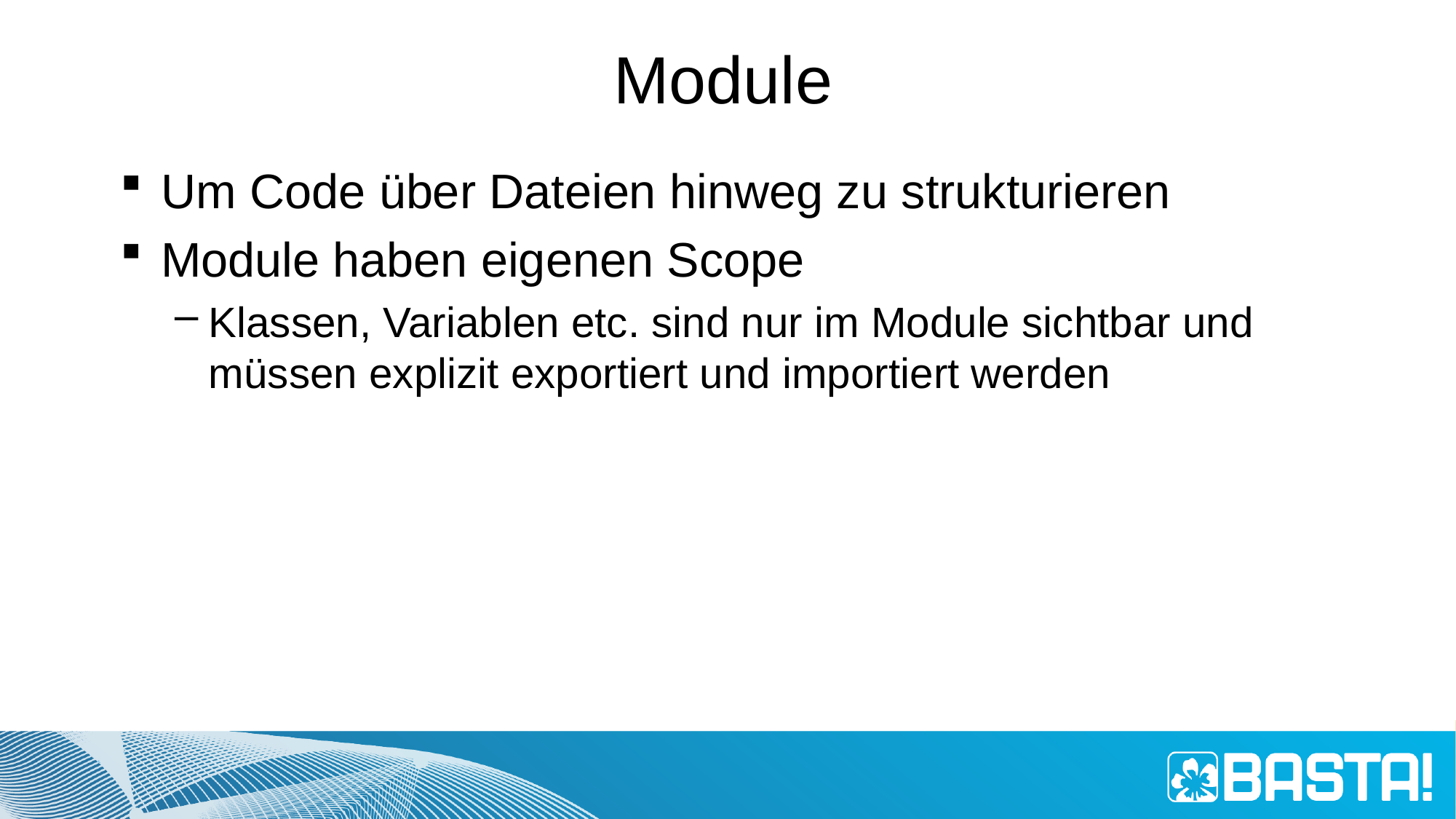

# Module
Um Code über Dateien hinweg zu strukturieren
Module haben eigenen Scope
Klassen, Variablen etc. sind nur im Module sichtbar und müssen explizit exportiert und importiert werden